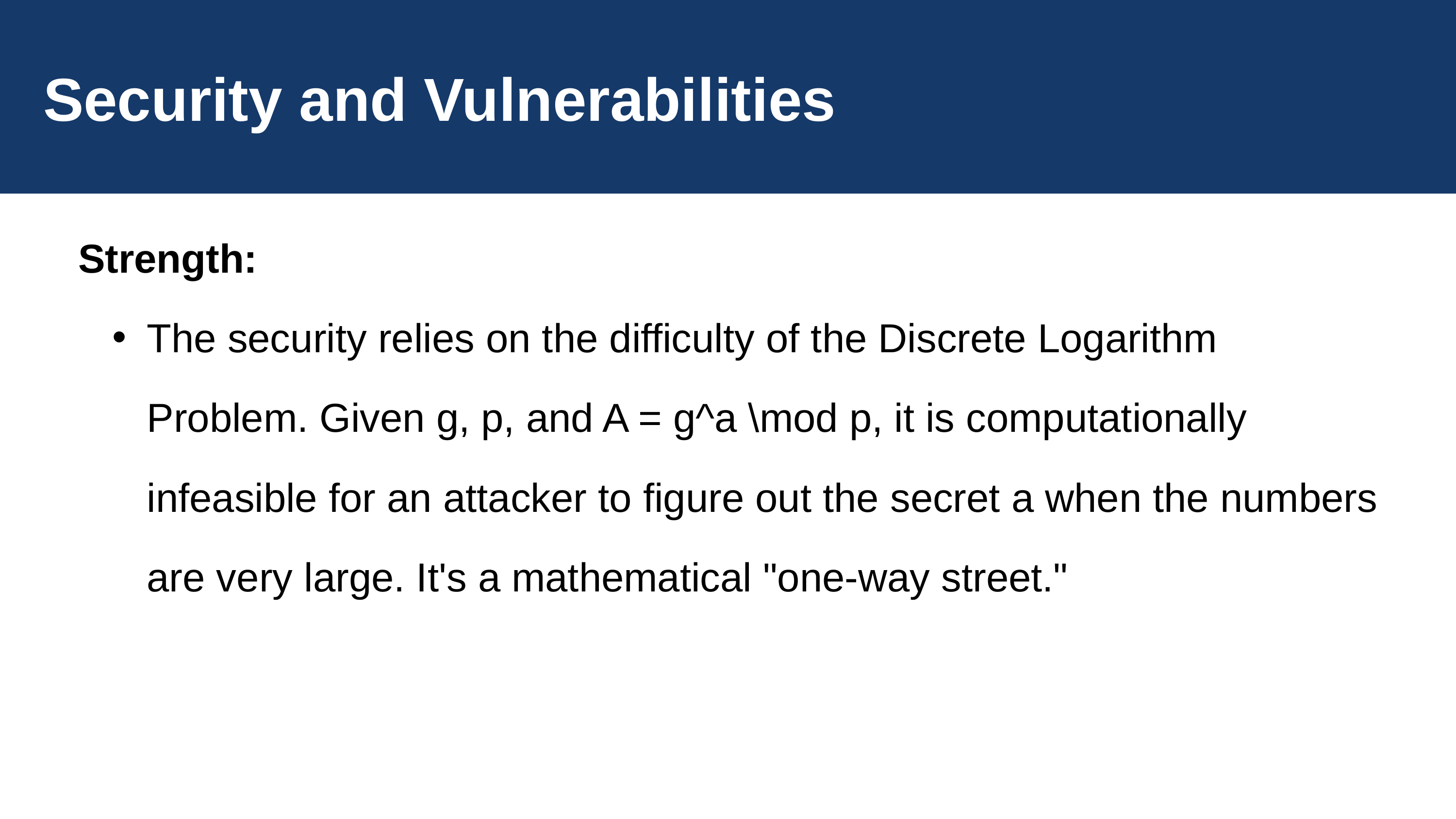

Security and Vulnerabilities
Strength:
The security relies on the difficulty of the Discrete Logarithm Problem. Given g, p, and A = g^a \mod p, it is computationally infeasible for an attacker to figure out the secret a when the numbers are very large. It's a mathematical "one-way street."